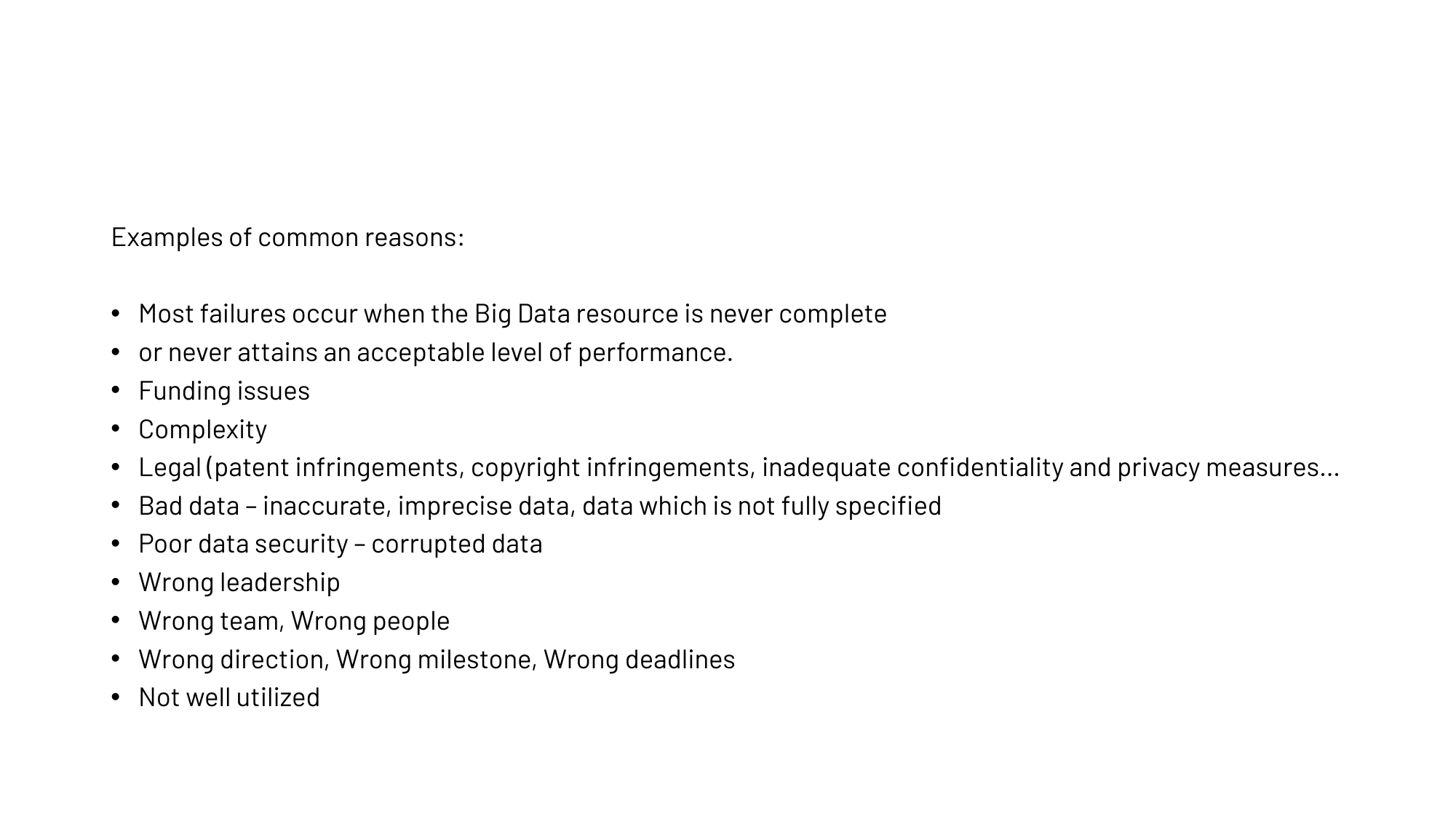

#
Examples of common reasons:

Most failures occur when the Big Data resource is never complete
or never attains an acceptable level of performance.
Funding issues
Complexity
Legal (patent infringements, copyright infringements, inadequate confidentiality and privacy measures…
Bad data – inaccurate, imprecise data, data which is not fully specified
Poor data security – corrupted data
Wrong leadership
Wrong team, Wrong people
Wrong direction, Wrong milestone, Wrong deadlines
Not well utilized